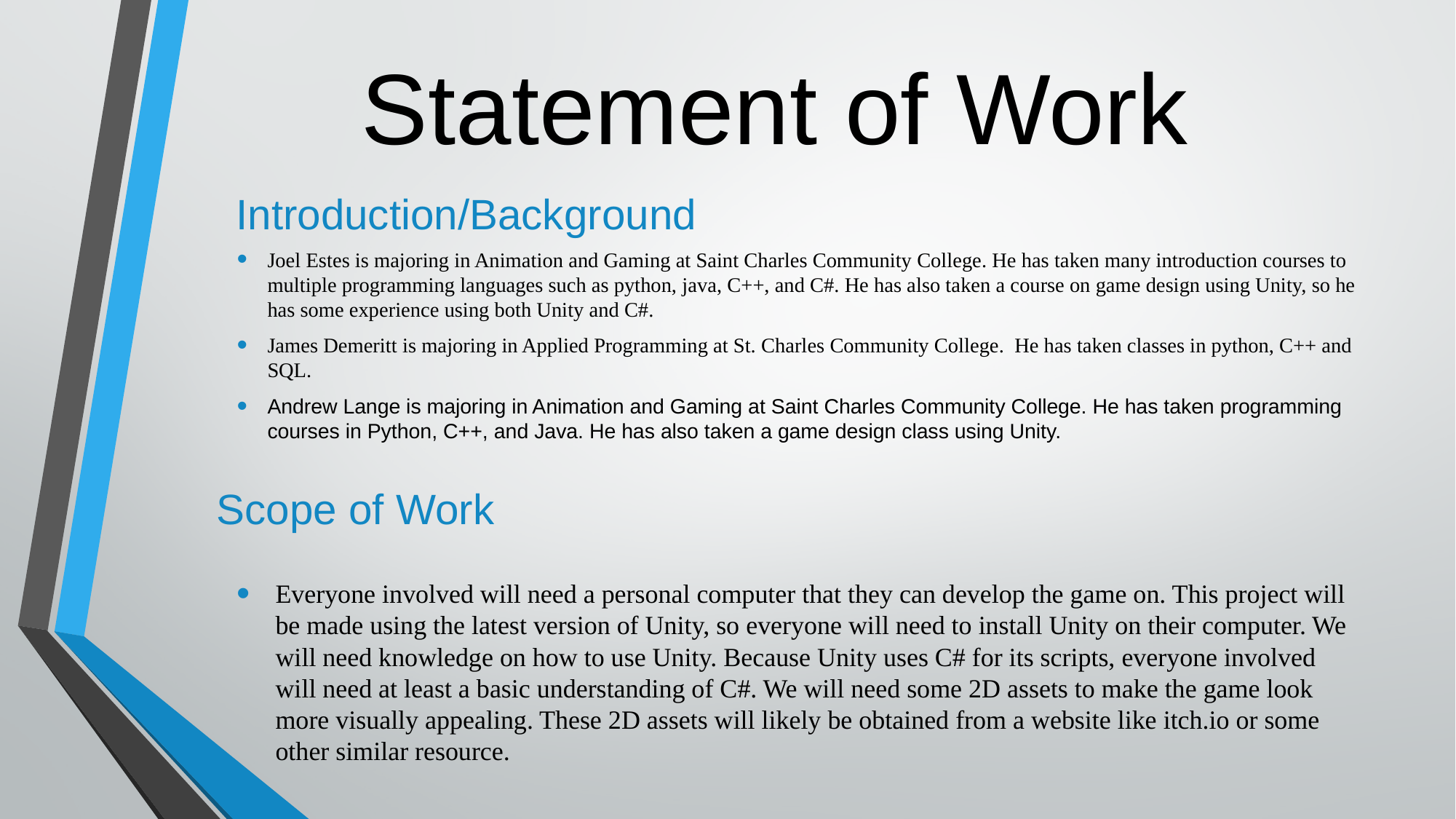

# Statement of Work
Introduction/Background
Joel Estes is majoring in Animation and Gaming at Saint Charles Community College. He has taken many introduction courses to multiple programming languages such as python, java, C++, and C#. He has also taken a course on game design using Unity, so he has some experience using both Unity and C#.
James Demeritt is majoring in Applied Programming at St. Charles Community College.  He has taken classes in python, C++ and SQL.
Andrew Lange is majoring in Animation and Gaming at Saint Charles Community College. He has taken programming courses in Python, C++, and Java. He has also taken a game design class using Unity.
Scope of Work
Everyone involved will need a personal computer that they can develop the game on. This project will be made using the latest version of Unity, so everyone will need to install Unity on their computer. We will need knowledge on how to use Unity. Because Unity uses C# for its scripts, everyone involved will need at least a basic understanding of C#. We will need some 2D assets to make the game look more visually appealing. These 2D assets will likely be obtained from a website like itch.io or some other similar resource.